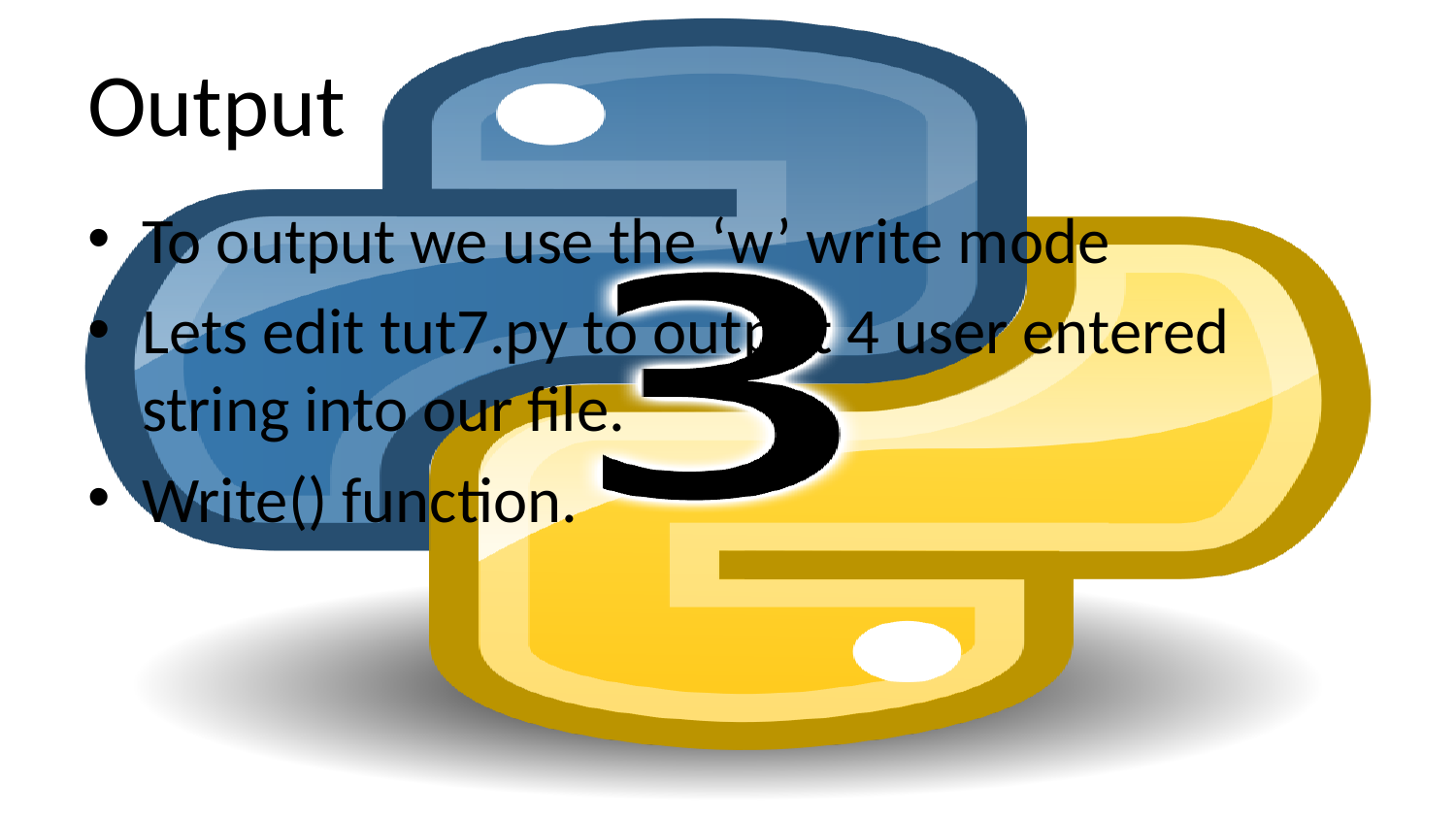

# Output
To output we use the ‘w’ write mode
Lets edit tut7.py to output 4 user entered string into our file.
Write() function.